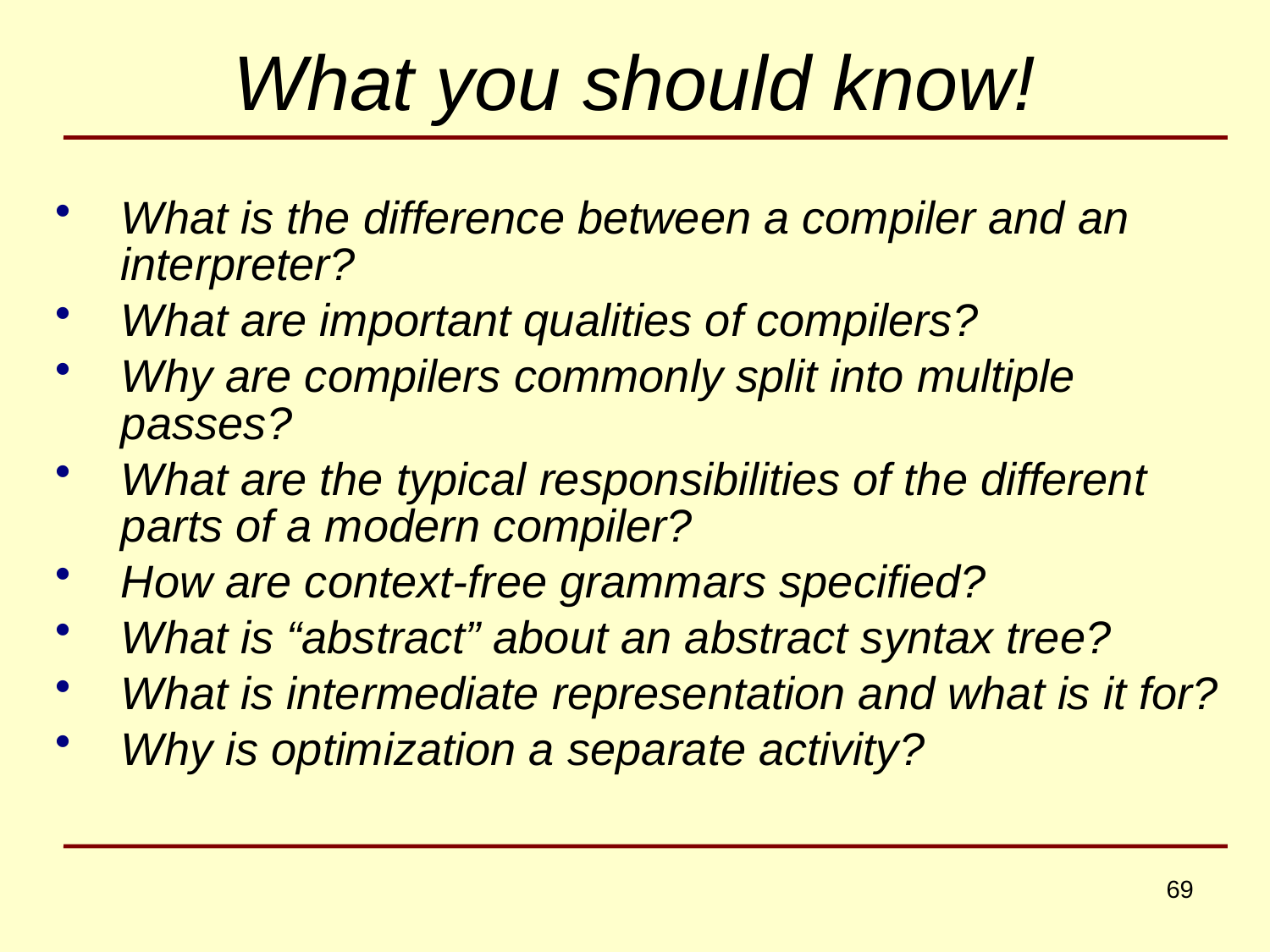

# What you should know!

What is the difference between a compiler and an interpreter?
What are important qualities of compilers?
Why are compilers commonly split into multiple passes?
What are the typical responsibilities of the different parts of a modern compiler?
How are context-free grammars specified?
What is “abstract” about an abstract syntax tree?
What is intermediate representation and what is it for?
Why is optimization a separate activity?

69